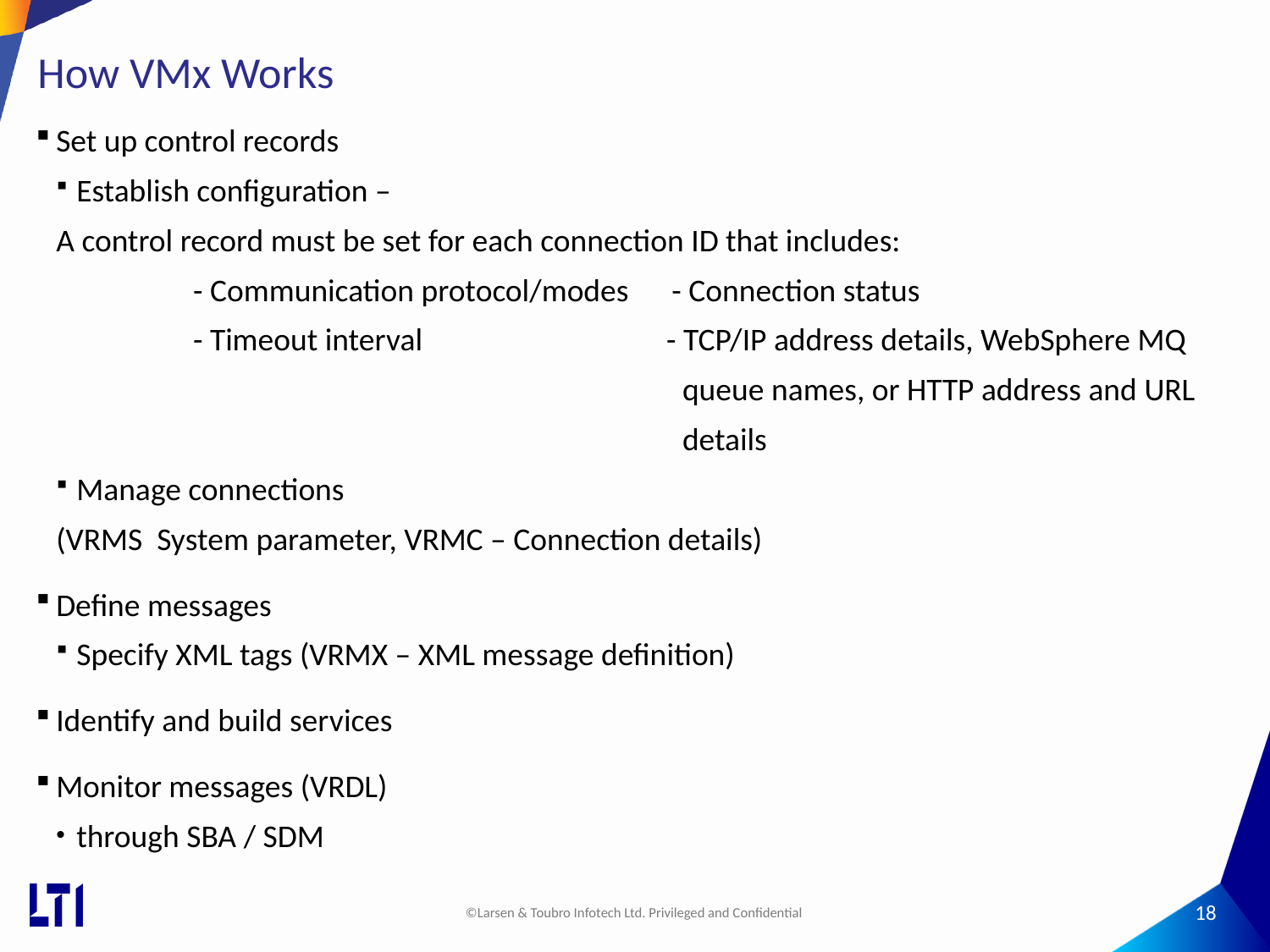

# How VMx Works
Set up control records
Establish configuration –
A control record must be set for each connection ID that includes:
                   - Communication protocol/modes      - Connection status
                   - Timeout interval                                  - TCP/IP address details, WebSphere MQ
                                                                                       queue names, or HTTP address and URL
                                                                                       details
Manage connections
(VRMS  System parameter, VRMC – Connection details)
Define messages
Specify XML tags (VRMX – XML message definition)
Identify and build services
Monitor messages (VRDL)
through SBA / SDM